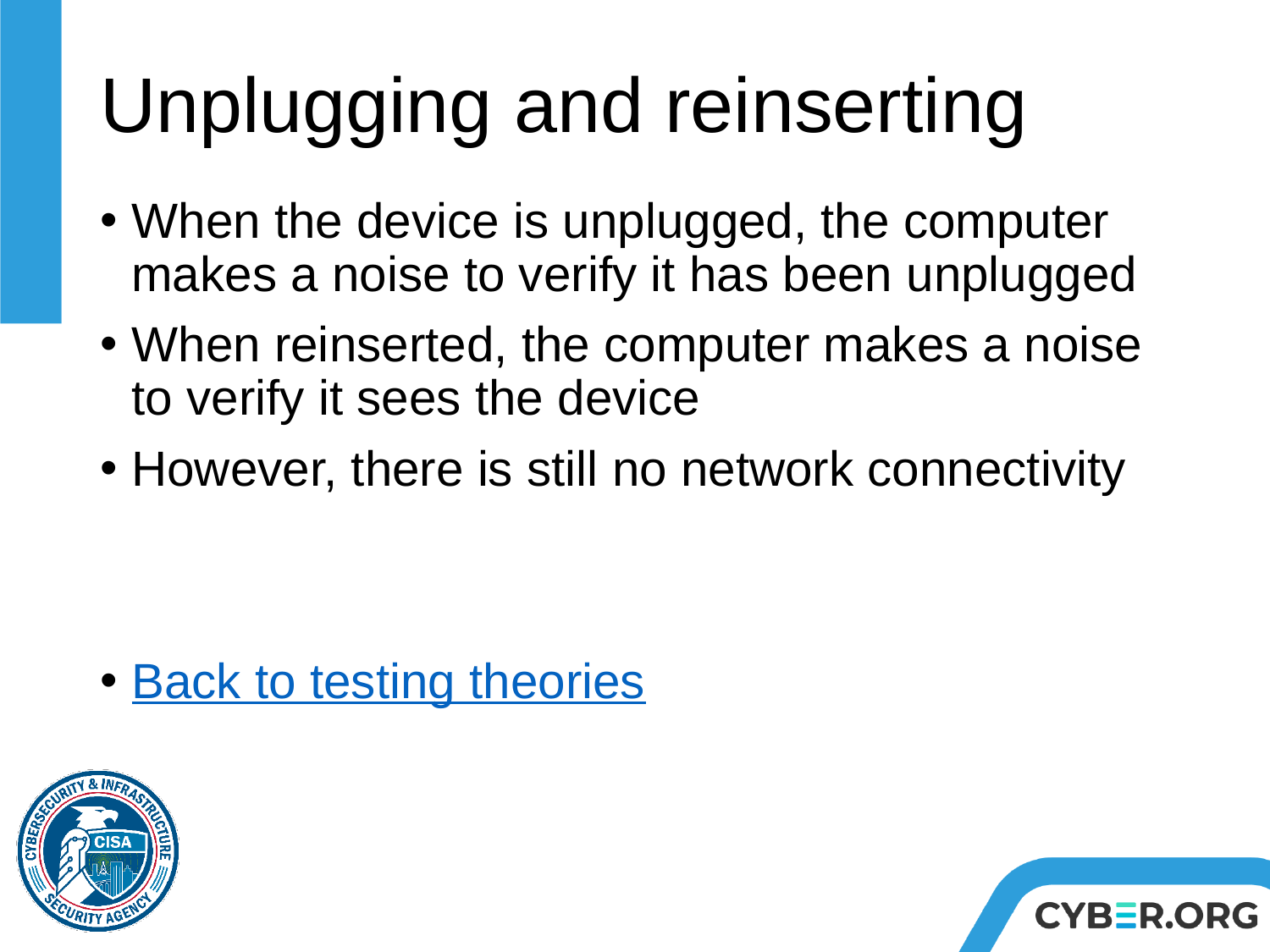

# Unplugging and reinserting
When the device is unplugged, the computer makes a noise to verify it has been unplugged
When reinserted, the computer makes a noise to verify it sees the device
However, there is still no network connectivity

Back to testing theories